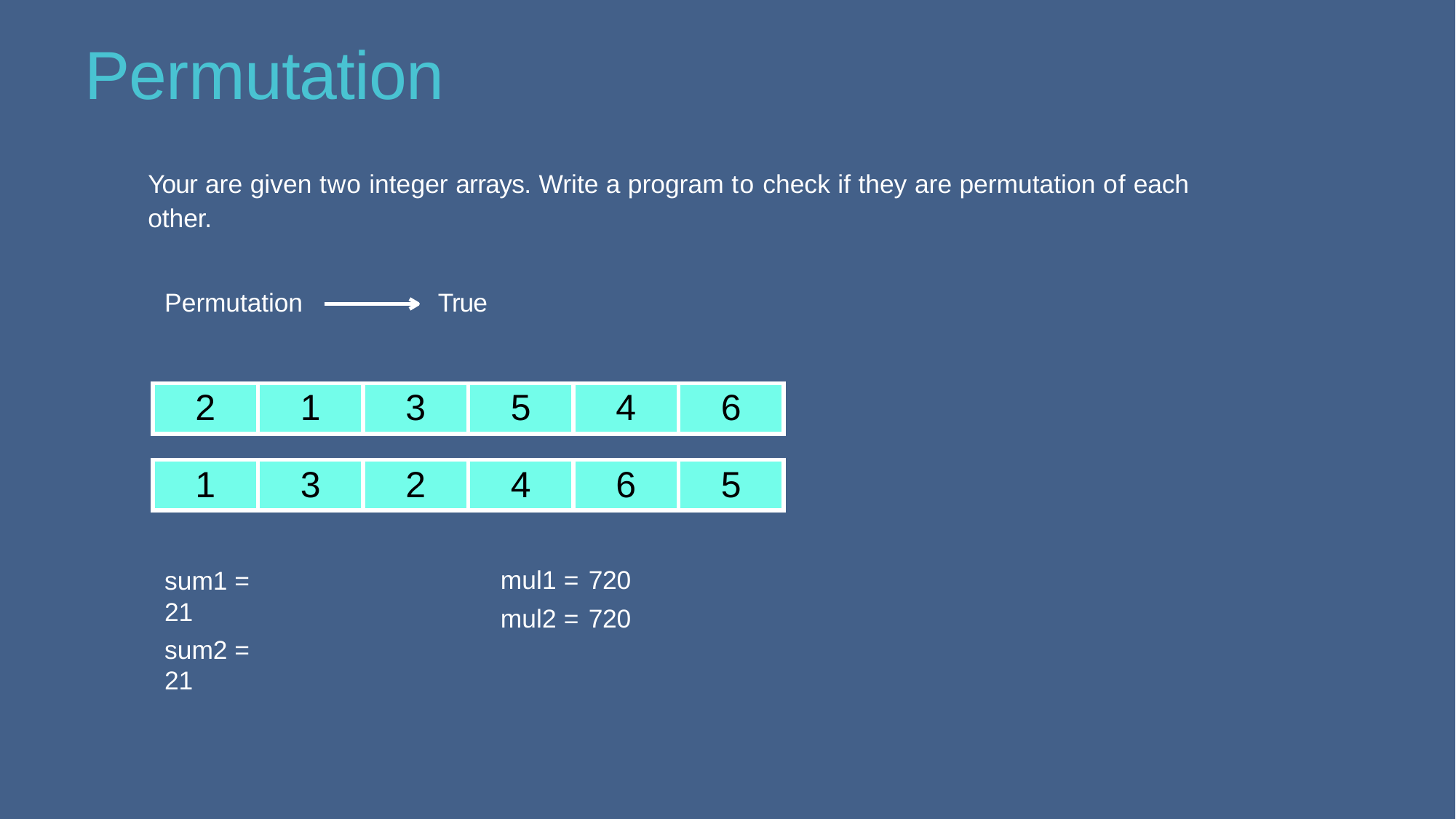

# Permutation
Your are given two integer arrays. Write a program to check if they are permutation of each other.
Permutation
True

| 2 | 1 | 3 | 5 | 4 | 6 |
| --- | --- | --- | --- | --- | --- |
| 1 | 3 | 2 | 4 | 6 | 5 |
| --- | --- | --- | --- | --- | --- |
mul1 = 720
mul2 = 720
sum1 = 21
sum2 = 21